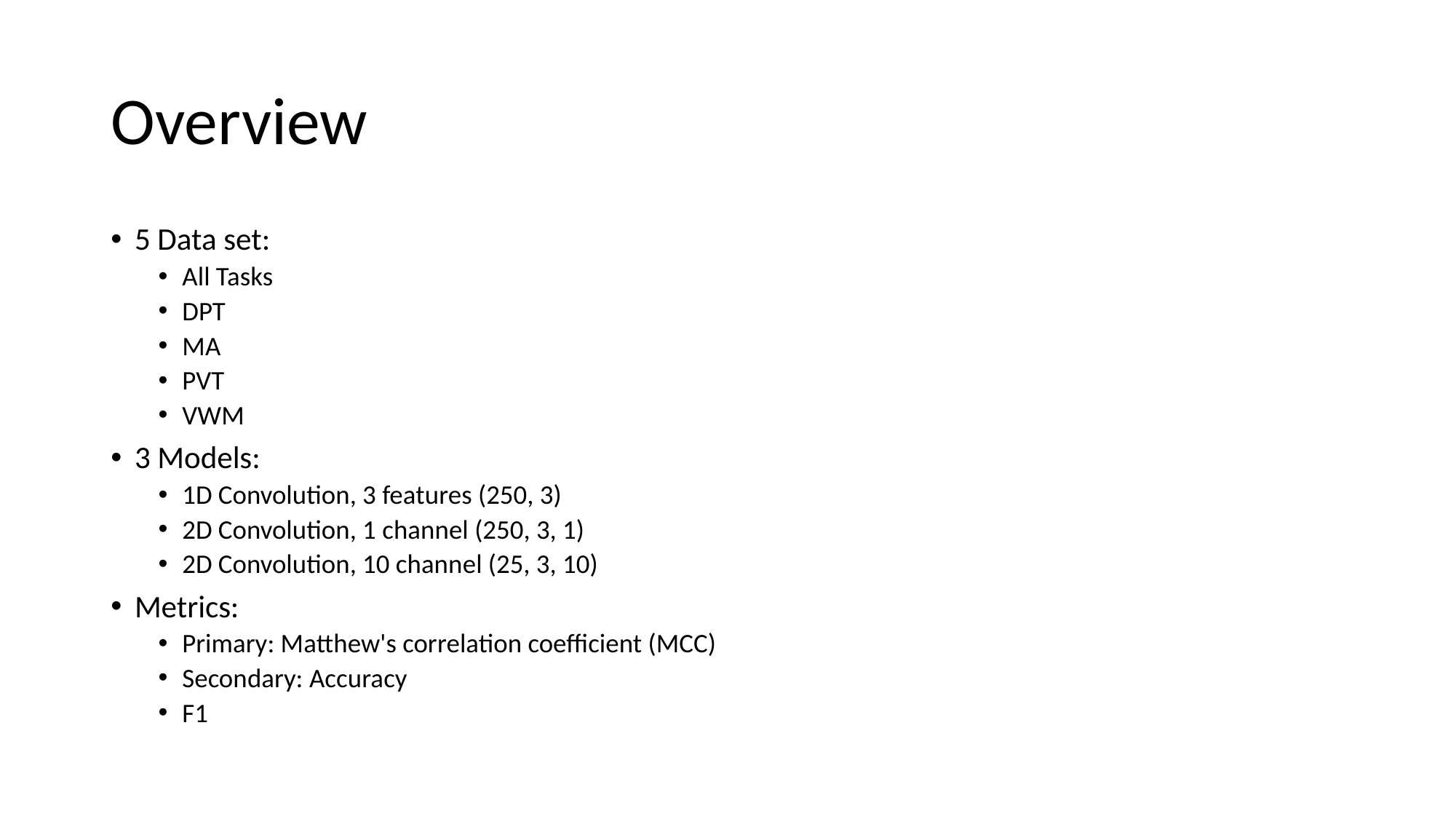

# Overview
5 Data set:
All Tasks
DPT
MA
PVT
VWM
3 Models:
1D Convolution, 3 features (250, 3)
2D Convolution, 1 channel (250, 3, 1)
2D Convolution, 10 channel (25, 3, 10)
Metrics:
Primary: Matthew's correlation coefficient (MCC)
Secondary: Accuracy
F1